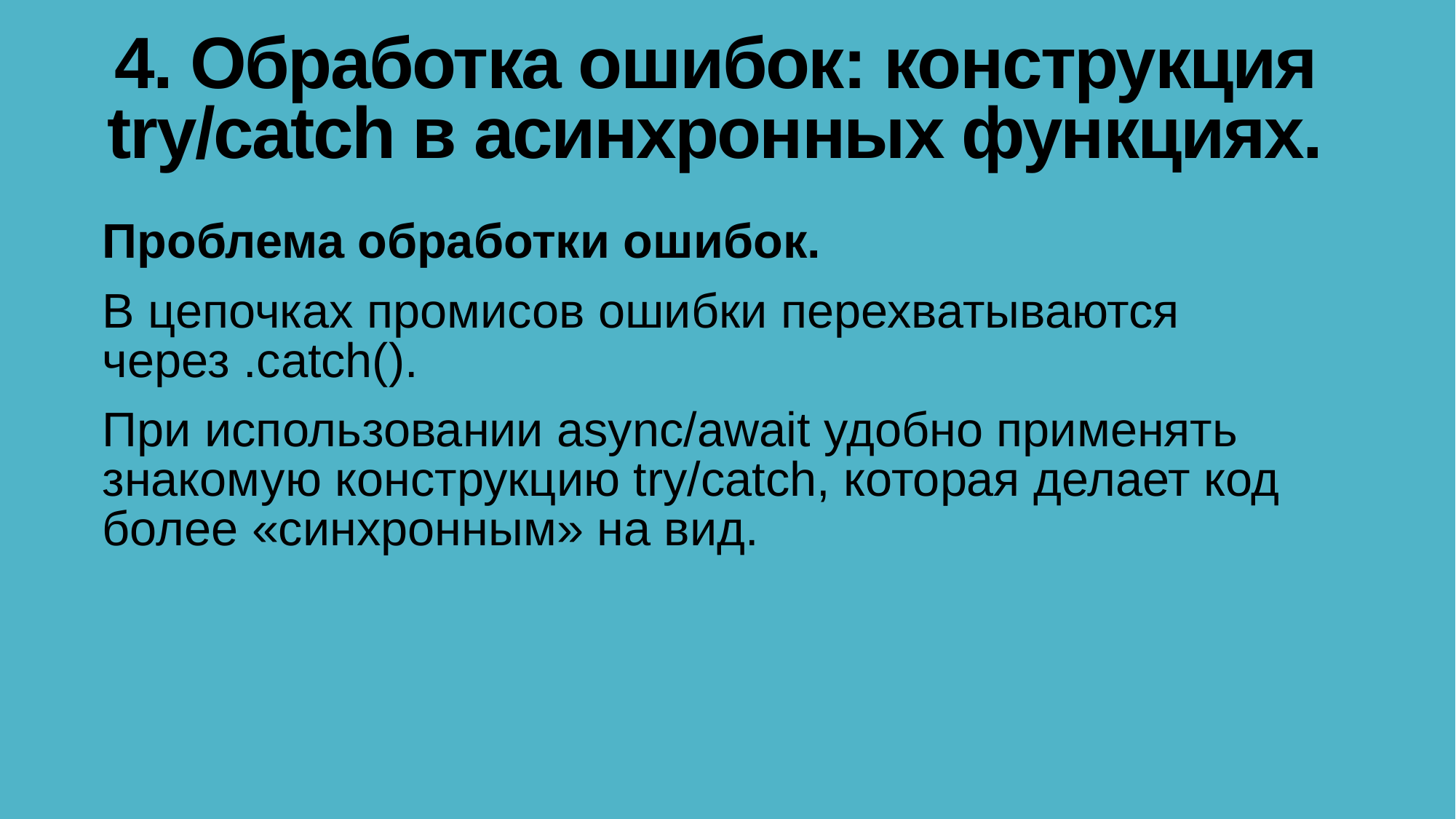

# 4. Обработка ошибок: конструкция try/catch в асинхронных функциях.
Проблема обработки ошибок.
В цепочках промисов ошибки перехватываются через .catch().
При использовании async/await удобно применять знакомую конструкцию try/catch, которая делает код более «синхронным» на вид.